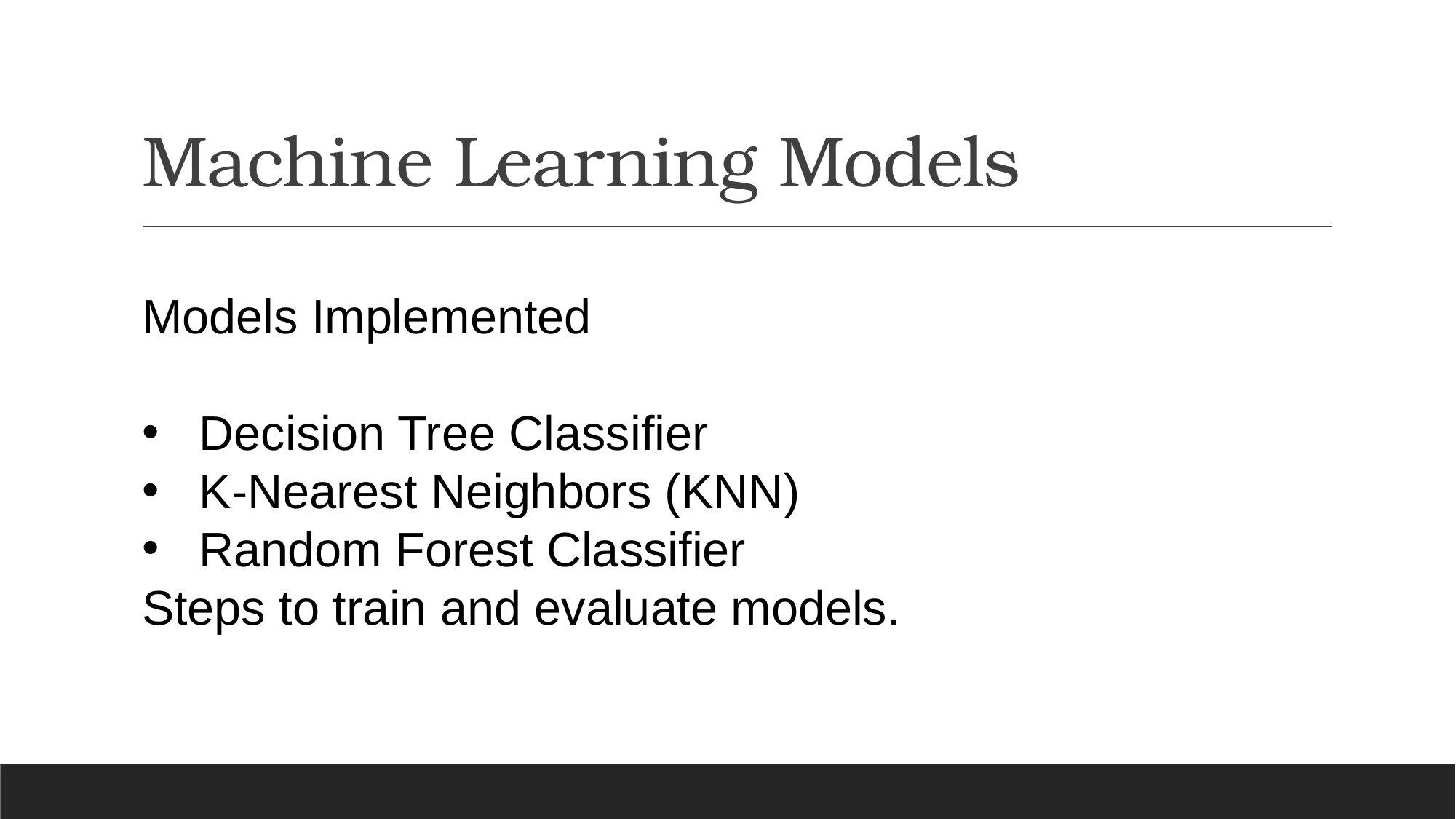

# Machine Learning Models
Models Implemented

   Decision Tree Classifier
   K-Nearest Neighbors (KNN)
   Random Forest Classifier
Steps to train and evaluate models.